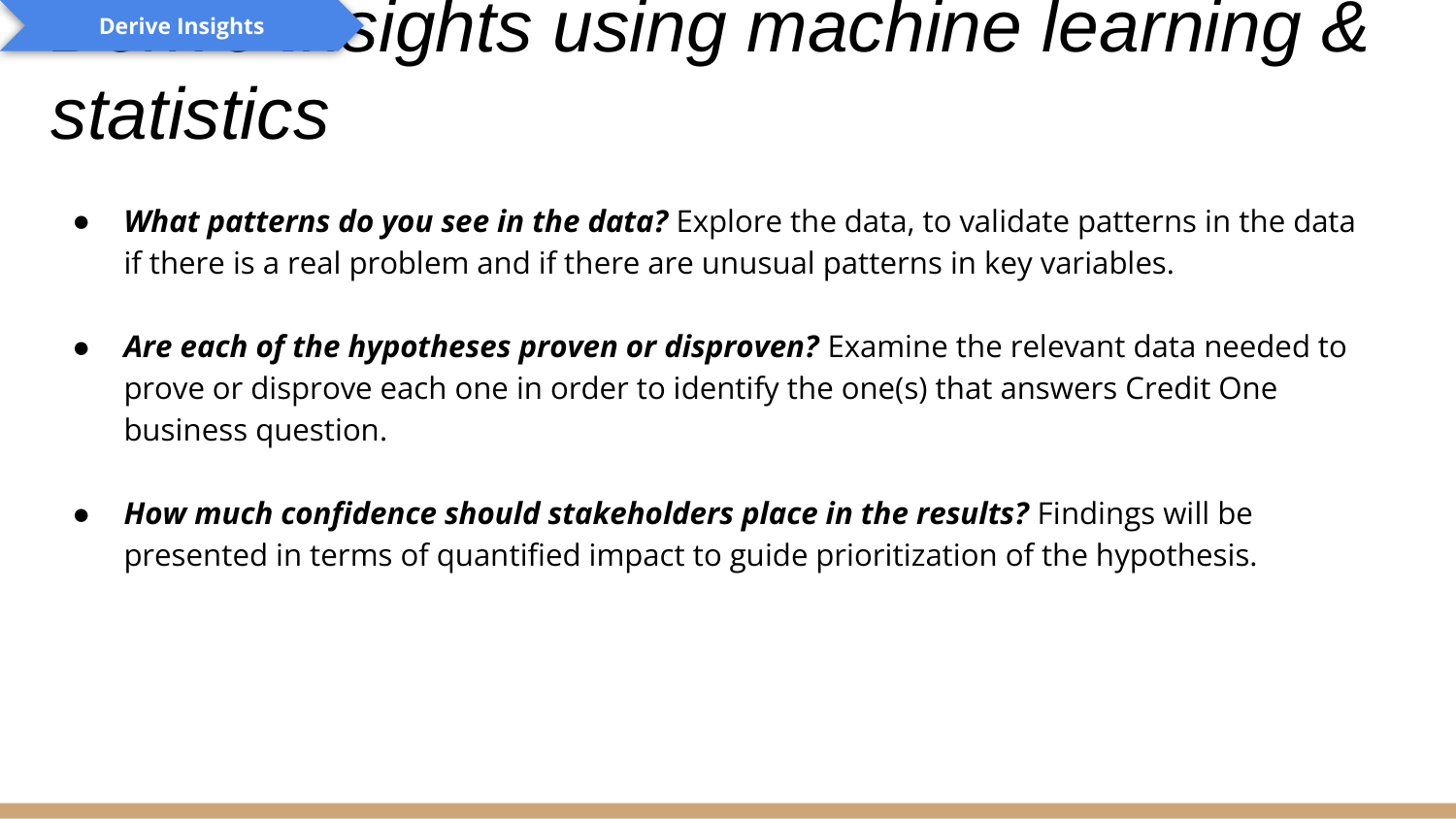

Derive Insights
# Derive Insights using machine learning & statistics
What patterns do you see in the data? Explore the data, to validate patterns in the data if there is a real problem and if there are unusual patterns in key variables.

Are each of the hypotheses proven or disproven? Examine the relevant data needed to prove or disprove each one in order to identify the one(s) that answers Credit One business question.

How much confidence should stakeholders place in the results? Findings will be presented in terms of quantified impact to guide prioritization of the hypothesis.